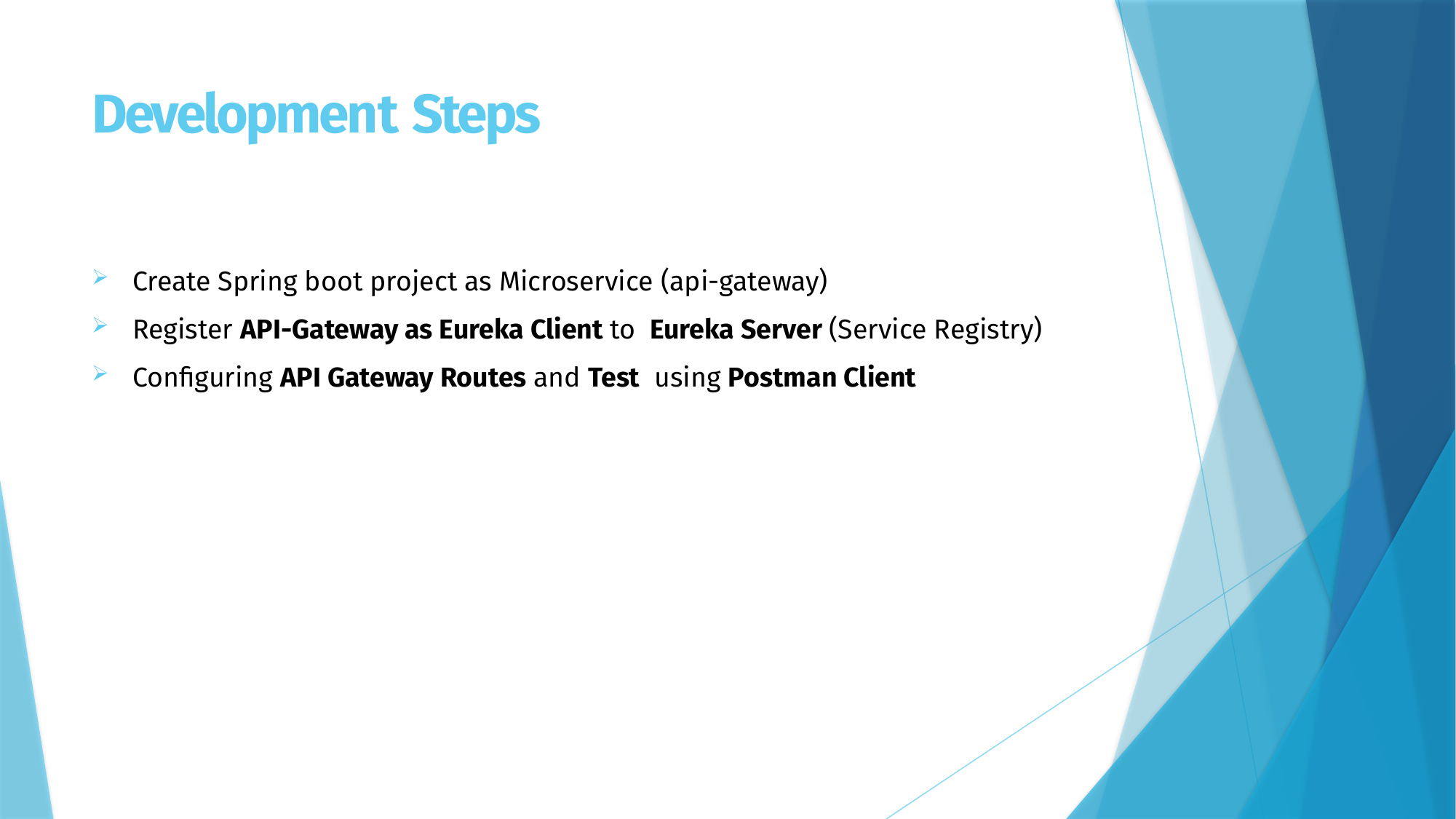

# Development Steps
Create Spring boot project as Microservice (api-gateway)
Register API-Gateway as Eureka Client to  Eureka Server (Service Registry)
Configuring API Gateway Routes and Test  using Postman Client